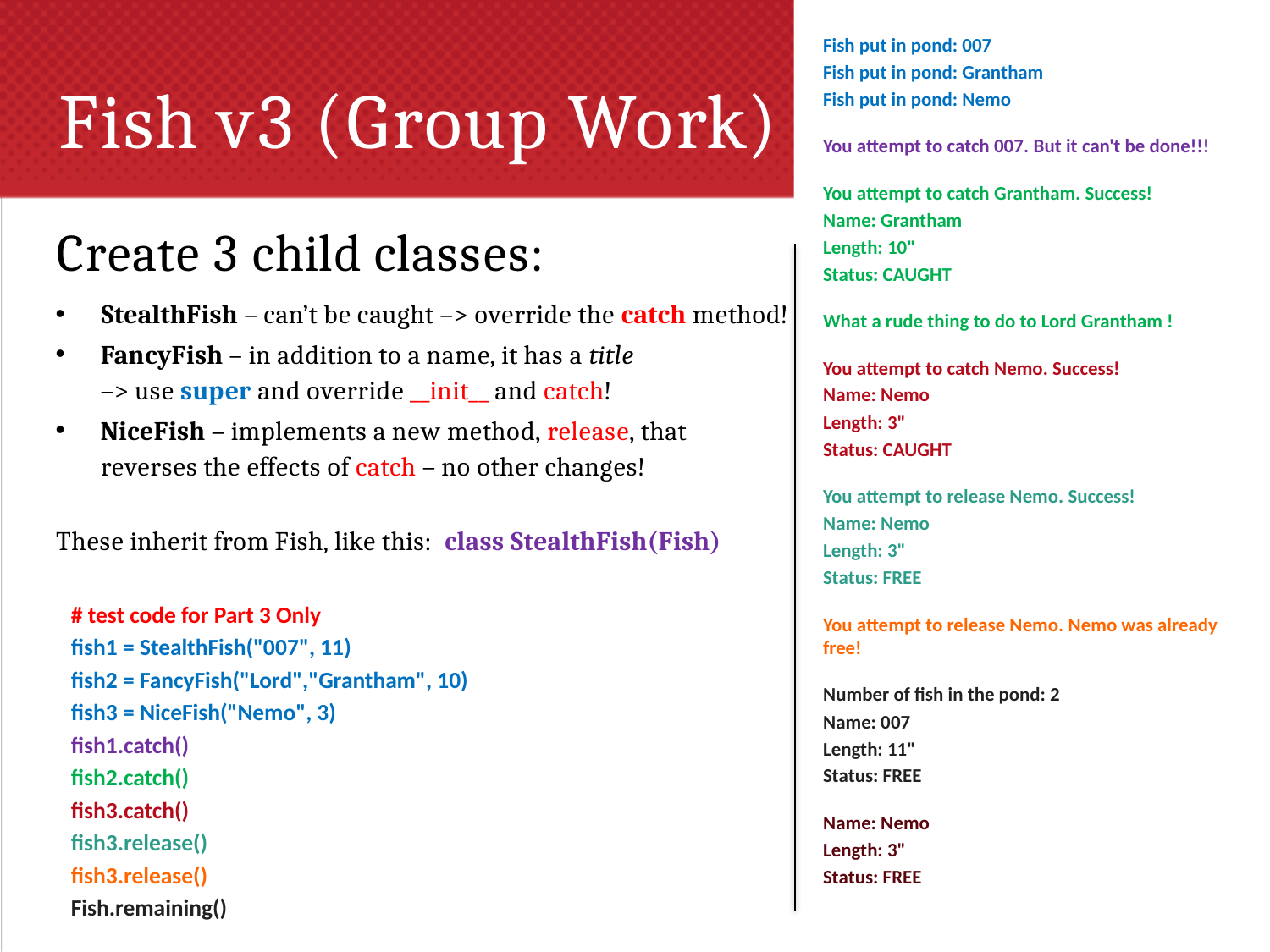

Fish put in pond: 007
Fish put in pond: Grantham
Fish put in pond: Nemo

You attempt to catch 007. But it can't be done!!!

You attempt to catch Grantham. Success!
Name: Grantham
Length: 10"
Status: CAUGHT

What a rude thing to do to Lord Grantham !

You attempt to catch Nemo. Success!
Name: Nemo
Length: 3"
Status: CAUGHT

You attempt to release Nemo. Success!
Name: Nemo
Length: 3"
Status: FREE

You attempt to release Nemo. Nemo was already free!

Number of fish in the pond: 2
Name: 007
Length: 11"
Status: FREE

Name: Nemo
Length: 3"
Status: FREE
# Fish v3 (Group Work)
Create 3 child classes:
StealthFish – can’t be caught –> override the catch method!
FancyFish – in addition to a name, it has a title
–> use super and override __init__ and catch!
NiceFish – implements a new method, release, that reverses the effects of catch – no other changes!

These inherit from Fish, like this:  class StealthFish(Fish)

# test code for Part 3 Only
fish1 = StealthFish("007", 11)
fish2 = FancyFish("Lord","Grantham", 10)
fish3 = NiceFish("Nemo", 3)
fish1.catch()
fish2.catch()
fish3.catch()
fish3.release()
fish3.release()
Fish.remaining()